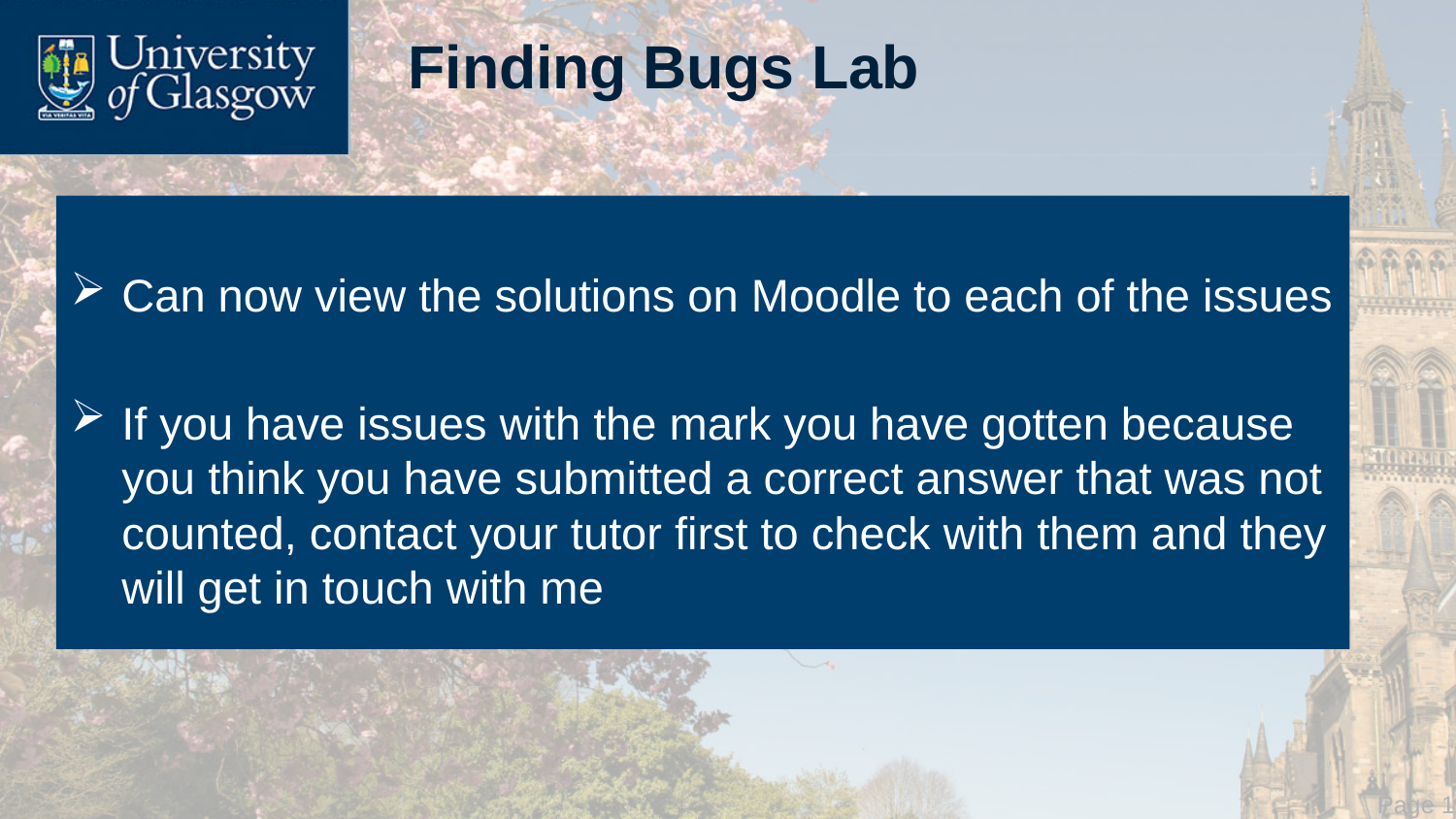

# Finding Bugs Lab

Can now view the solutions on Moodle to each of the issues

If you have issues with the mark you have gotten because you think you have submitted a correct answer that was not counted, contact your tutor first to check with them and they will get in touch with me

 Page 12